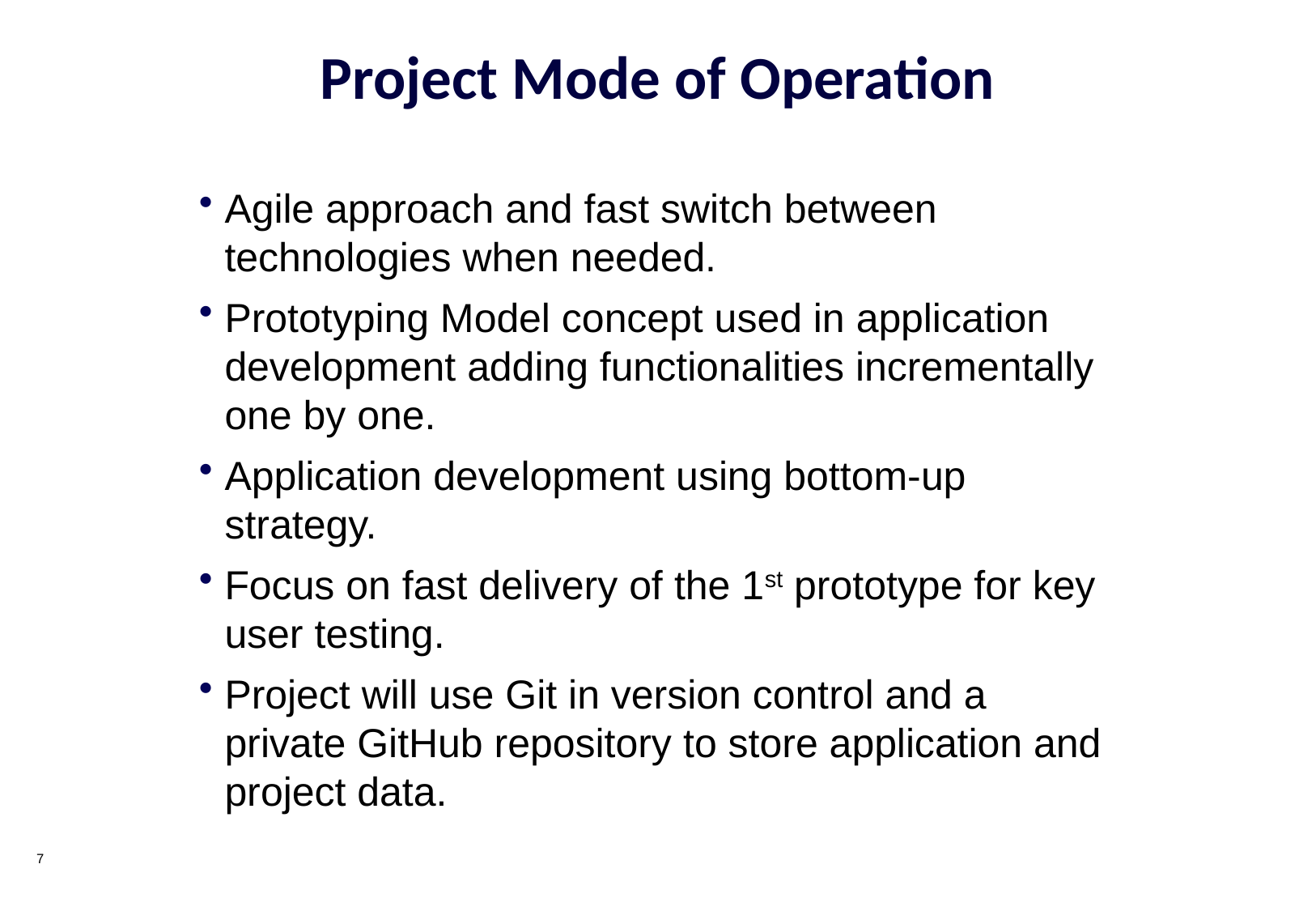

# Project Mode of Operation
Agile approach and fast switch between technologies when needed.
Prototyping Model concept used in application development adding functionalities incrementally one by one.
Application development using bottom-up strategy.
Focus on fast delivery of the 1st prototype for key user testing.
Project will use Git in version control and a private GitHub repository to store application and project data.
7